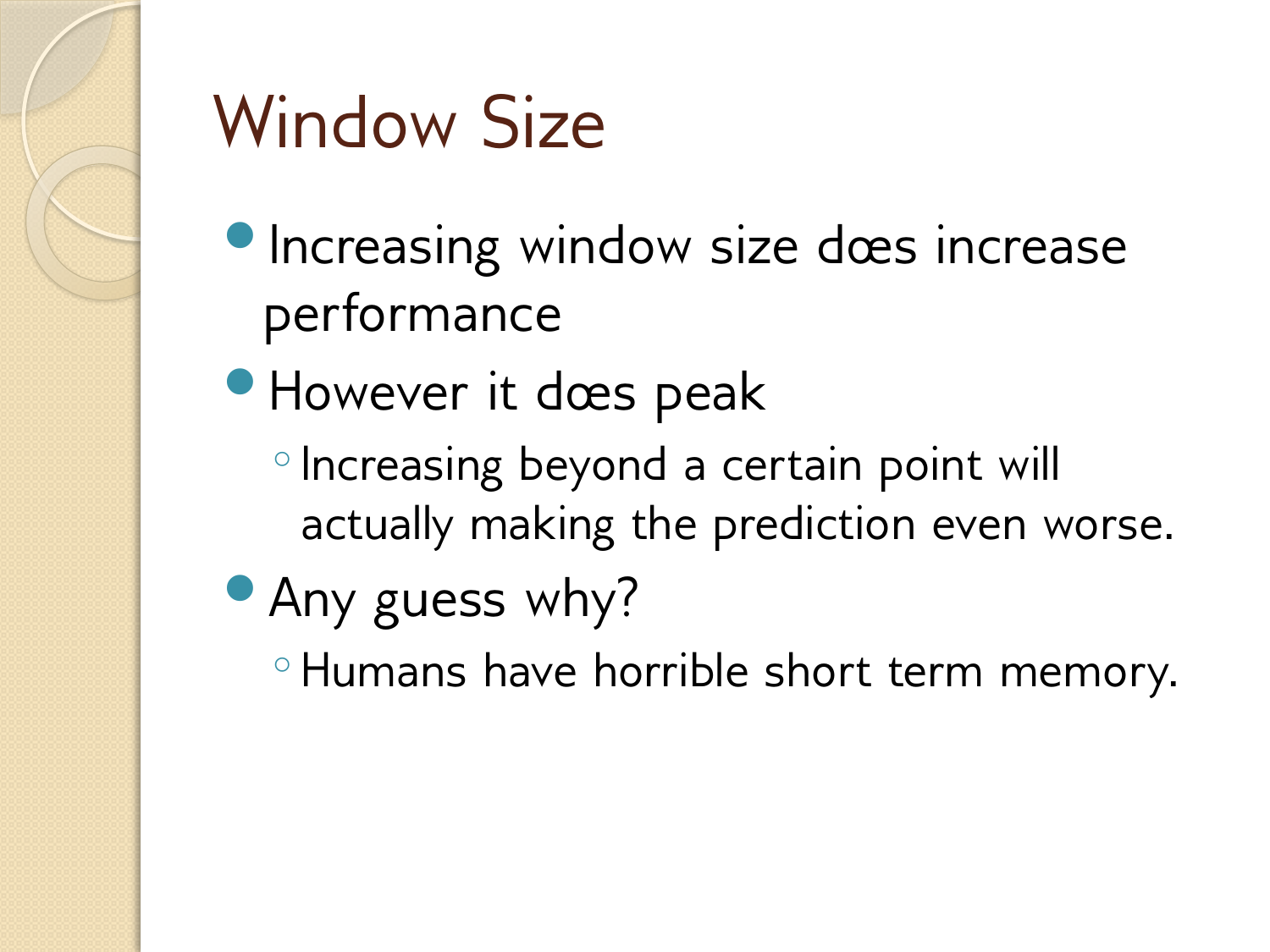

# Window Size
Increasing window size does increase performance
However it does peak
Increasing beyond a certain point will actually making the prediction even worse.
Any guess why?
Humans have horrible short term memory.